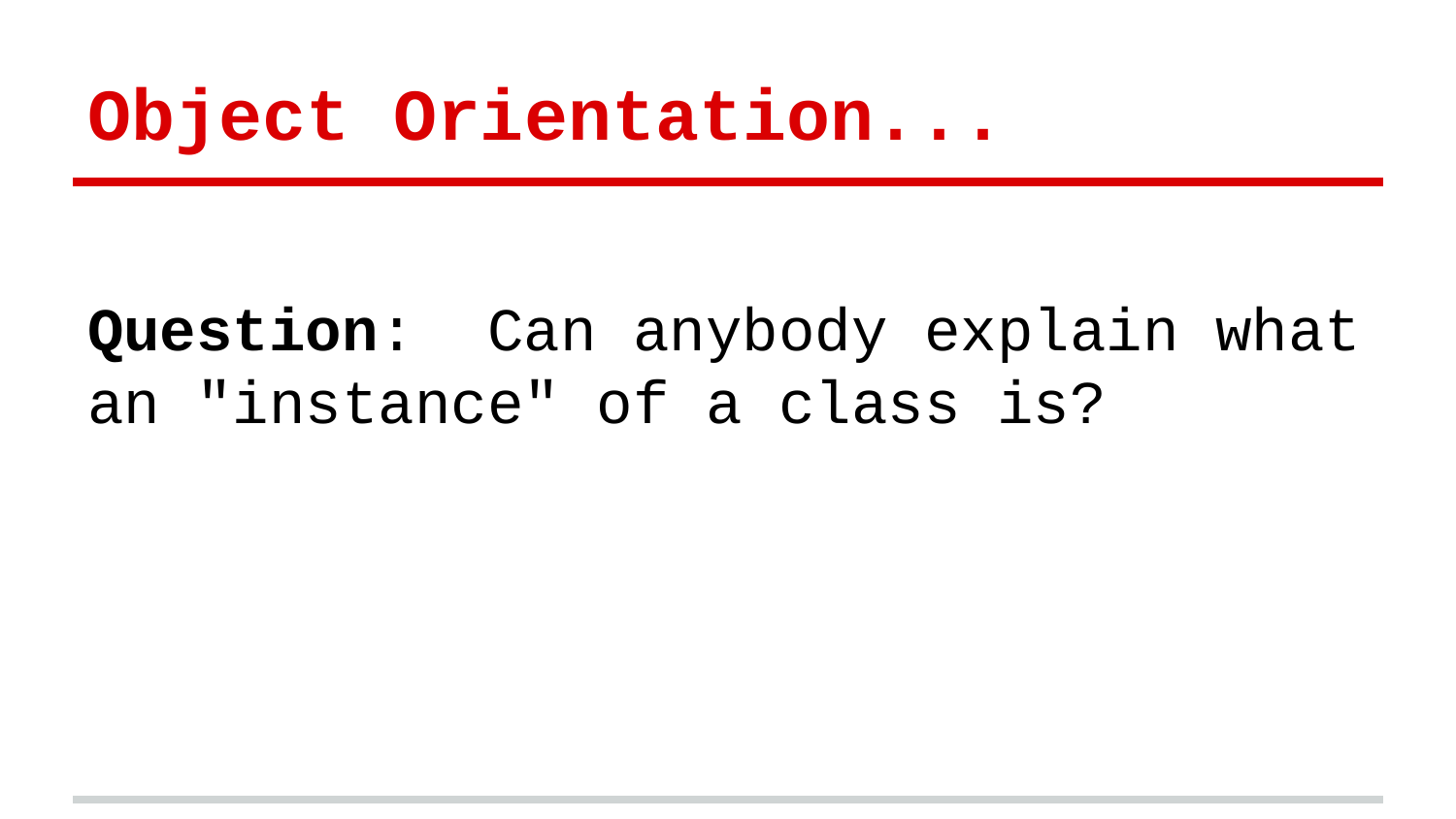

# Object Orientation...

Question:  Can anybody explain what an "instance" of a class is?